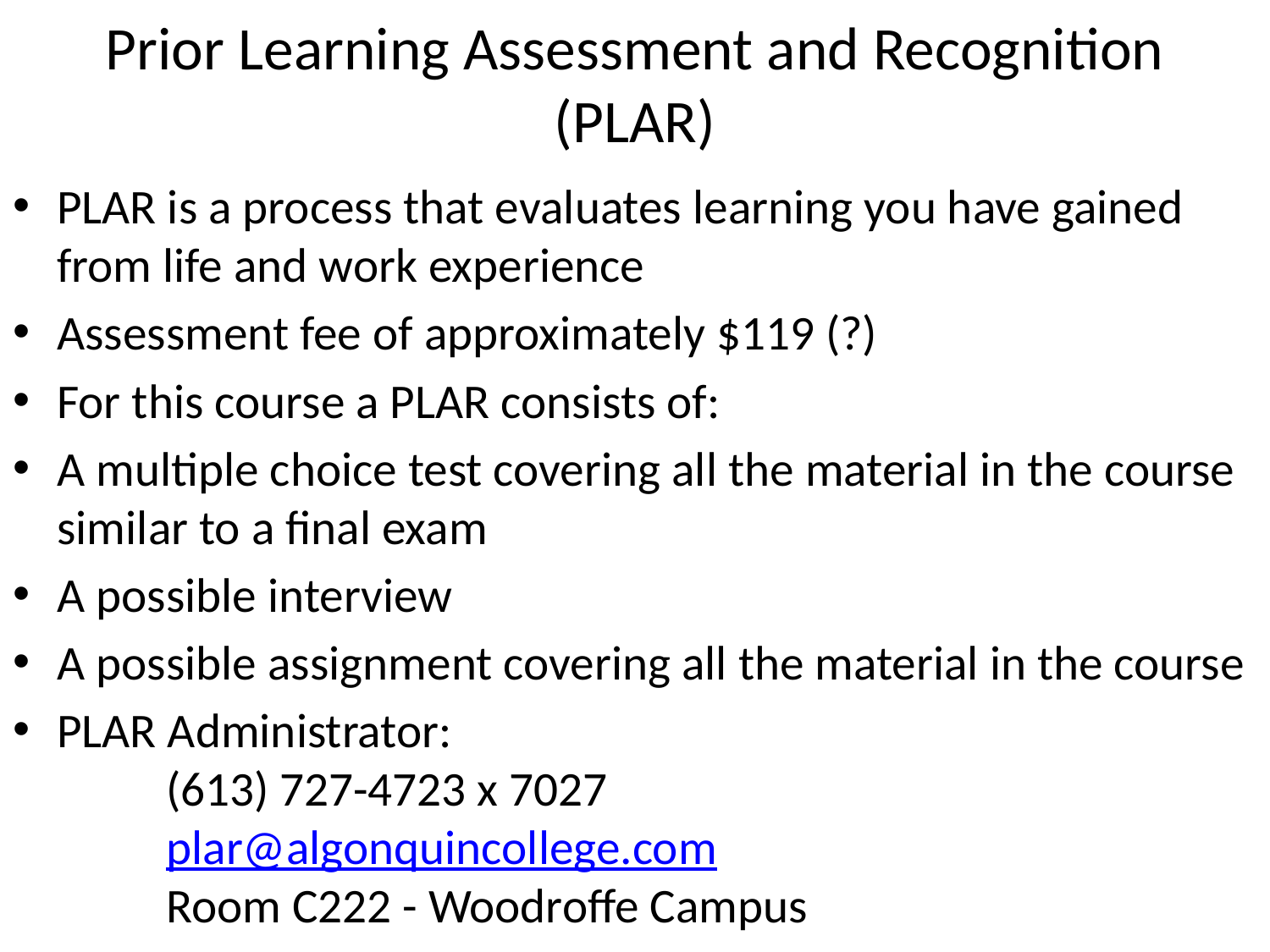

# Prior Learning Assessment and Recognition (PLAR)
PLAR is a process that evaluates learning you have gained from life and work experience
Assessment fee of approximately $119 (?)
For this course a PLAR consists of:
A multiple choice test covering all the material in the course similar to a final exam
A possible interview
A possible assignment covering all the material in the course
PLAR Administrator:
	(613) 727-4723 x 7027
	plar@algonquincollege.com
	Room C222 - Woodroffe Campus